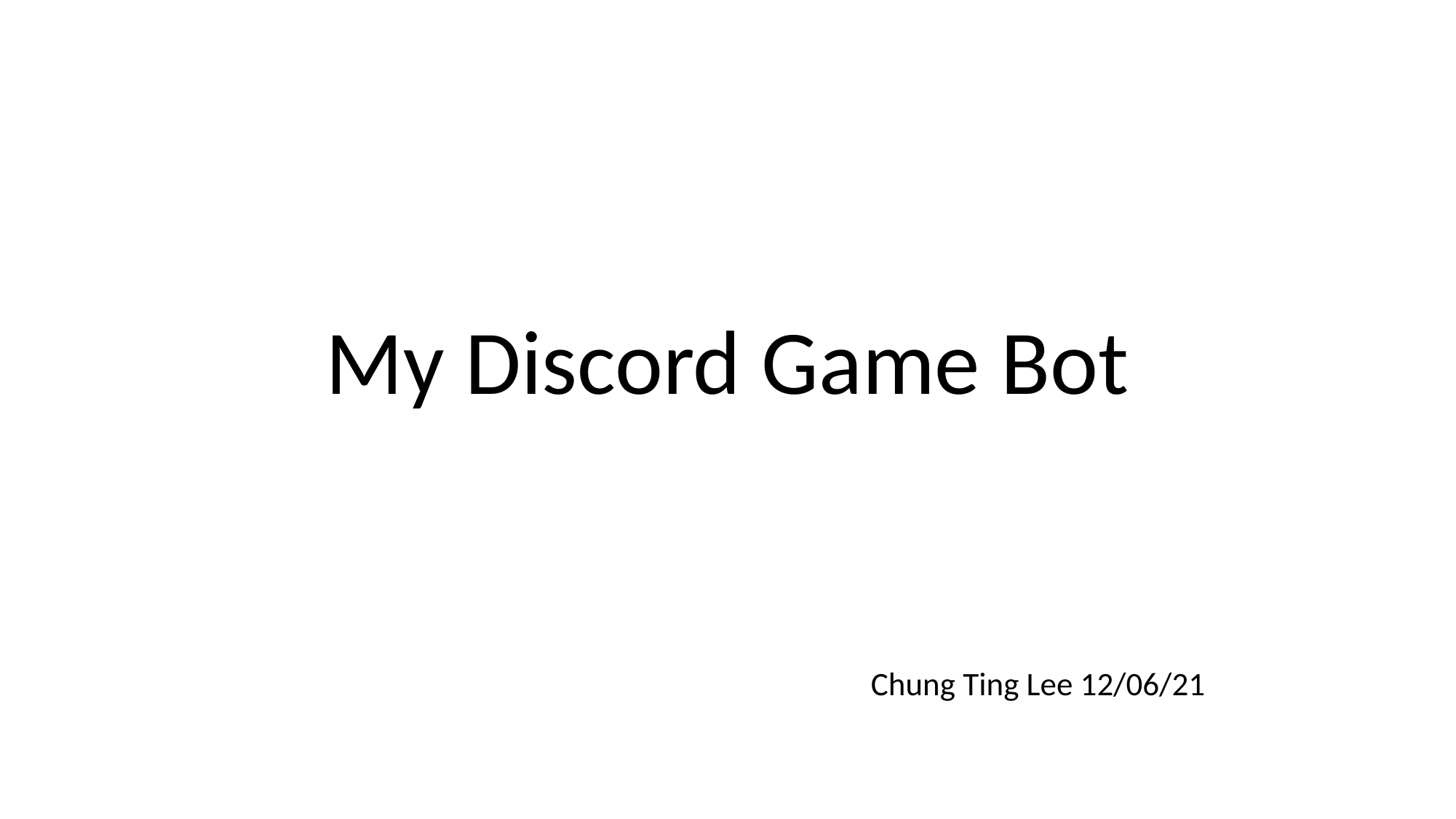

# My Discord Game Bot
Chung Ting Lee 12/06/21